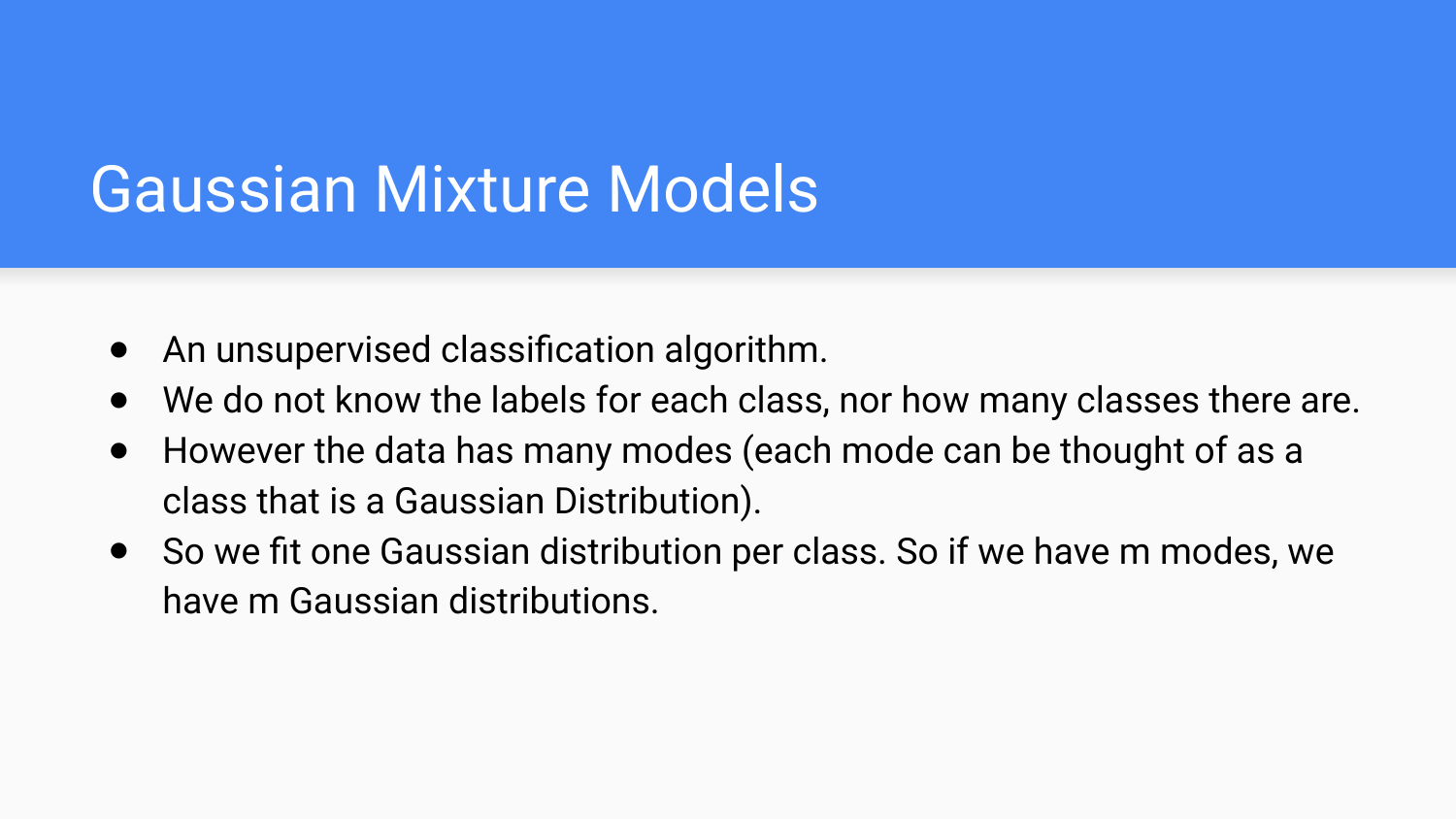

# Gaussian Mixture Models
An unsupervised classification algorithm.
We do not know the labels for each class, nor how many classes there are.
However the data has many modes (each mode can be thought of as a class that is a Gaussian Distribution).
So we fit one Gaussian distribution per class. So if we have m modes, we have m Gaussian distributions.